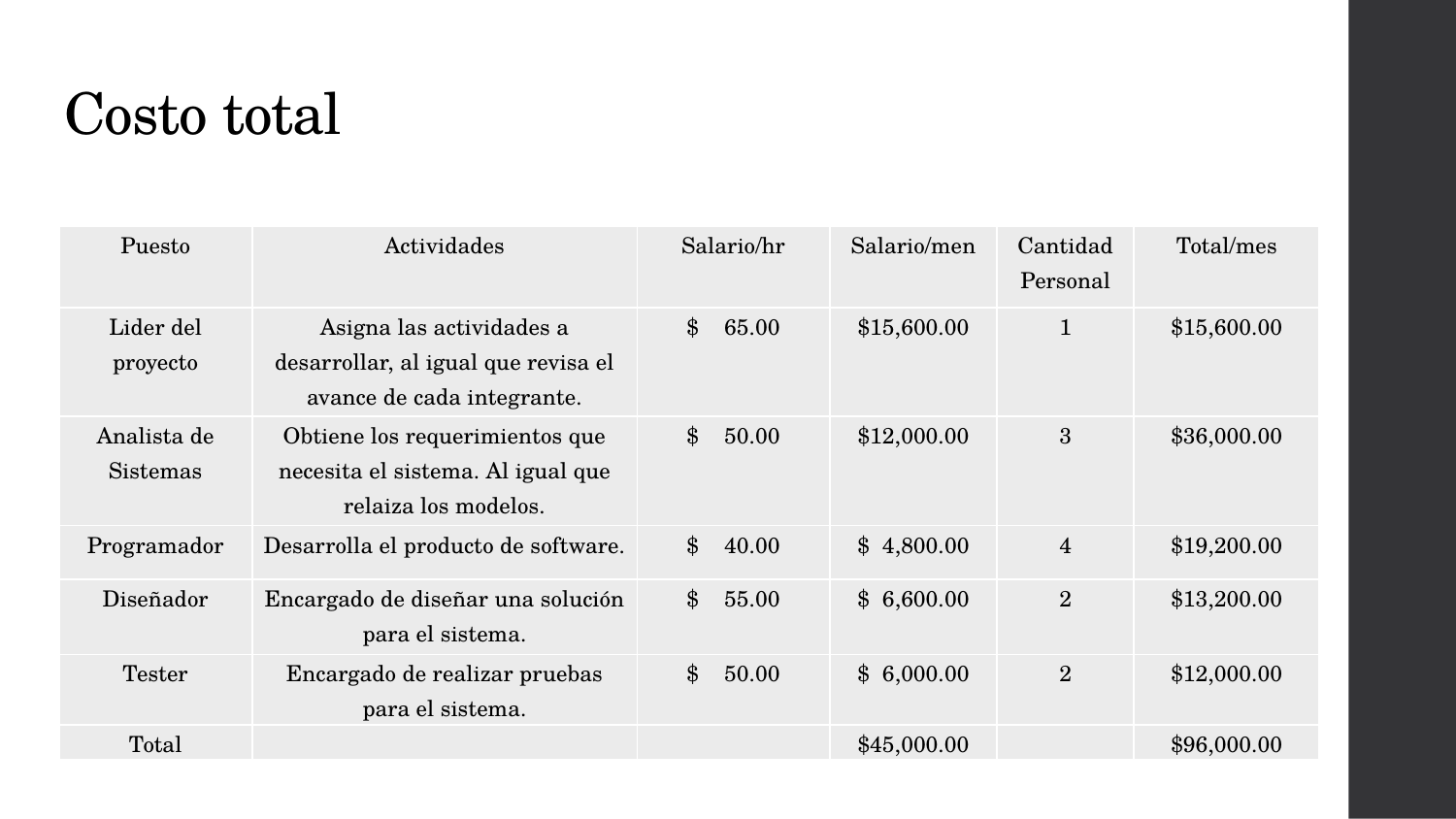

# Costo total
| Puesto | Actividades | Salario/hr | Salario/men | Cantidad Personal | Total/mes |
| --- | --- | --- | --- | --- | --- |
| Lider del proyecto | Asigna las actividades a desarrollar, al igual que revisa el avance de cada integrante. | $ 65.00 | $15,600.00 | 1 | $15,600.00 |
| Analista de Sistemas | Obtiene los requerimientos que necesita el sistema. Al igual que relaiza los modelos. | $ 50.00 | $12,000.00 | 3 | $36,000.00 |
| Programador | Desarrolla el producto de software. | $ 40.00 | $ 4,800.00 | 4 | $19,200.00 |
| Diseñador | Encargado de diseñar una solución para el sistema. | $ 55.00 | $ 6,600.00 | 2 | $13,200.00 |
| Tester | Encargado de realizar pruebas para el sistema. | $ 50.00 | $ 6,000.00 | 2 | $12,000.00 |
| Total |  |  | $45,000.00 |  | $96,000.00 |